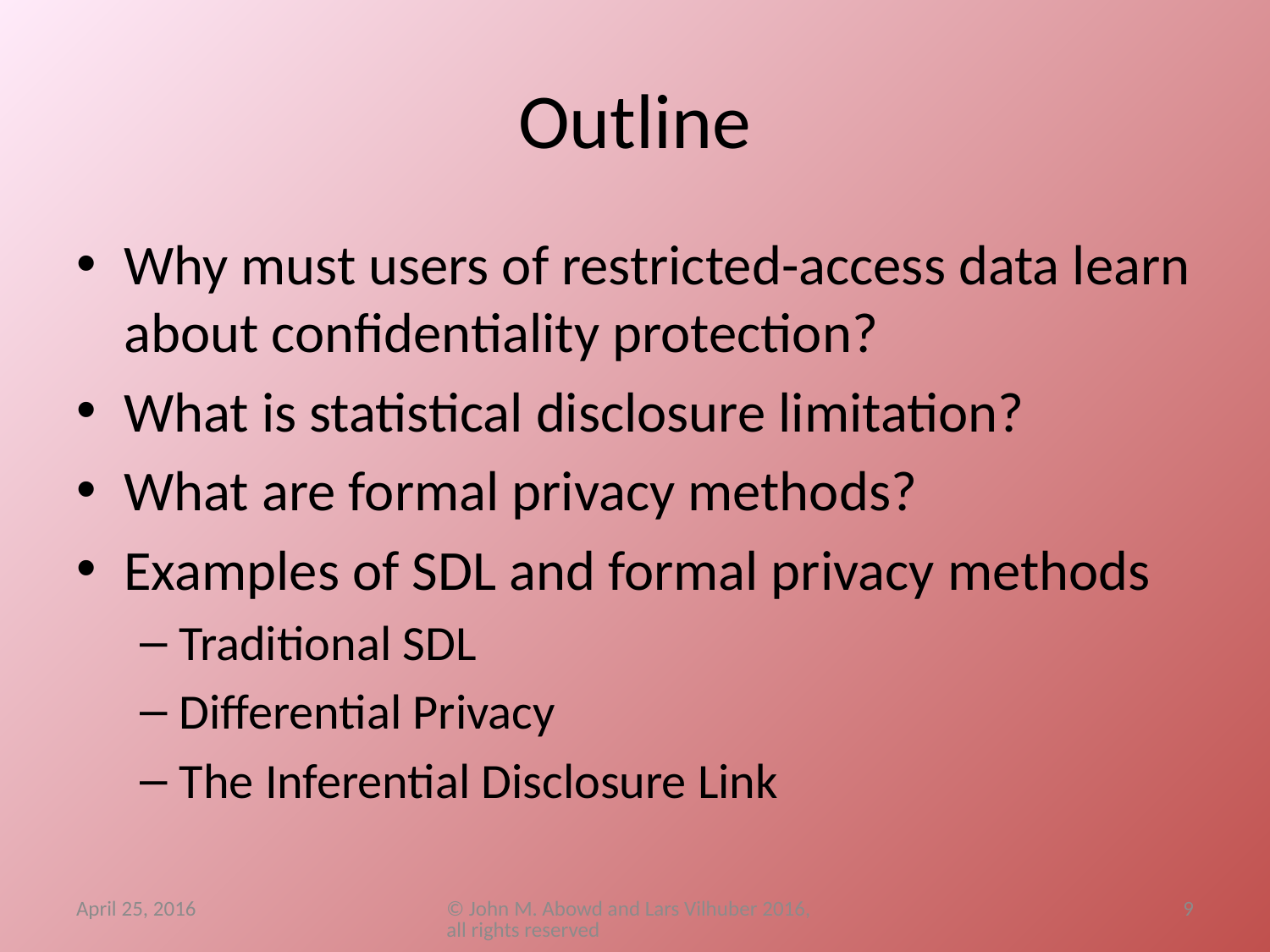

# Outline
Why must users of restricted-access data learn about confidentiality protection?
What is statistical disclosure limitation?
What are formal privacy methods?
Examples of SDL and formal privacy methods
Traditional SDL
Differential Privacy
The Inferential Disclosure Link
April 25, 2016
© John M. Abowd and Lars Vilhuber 2016, all rights reserved
9